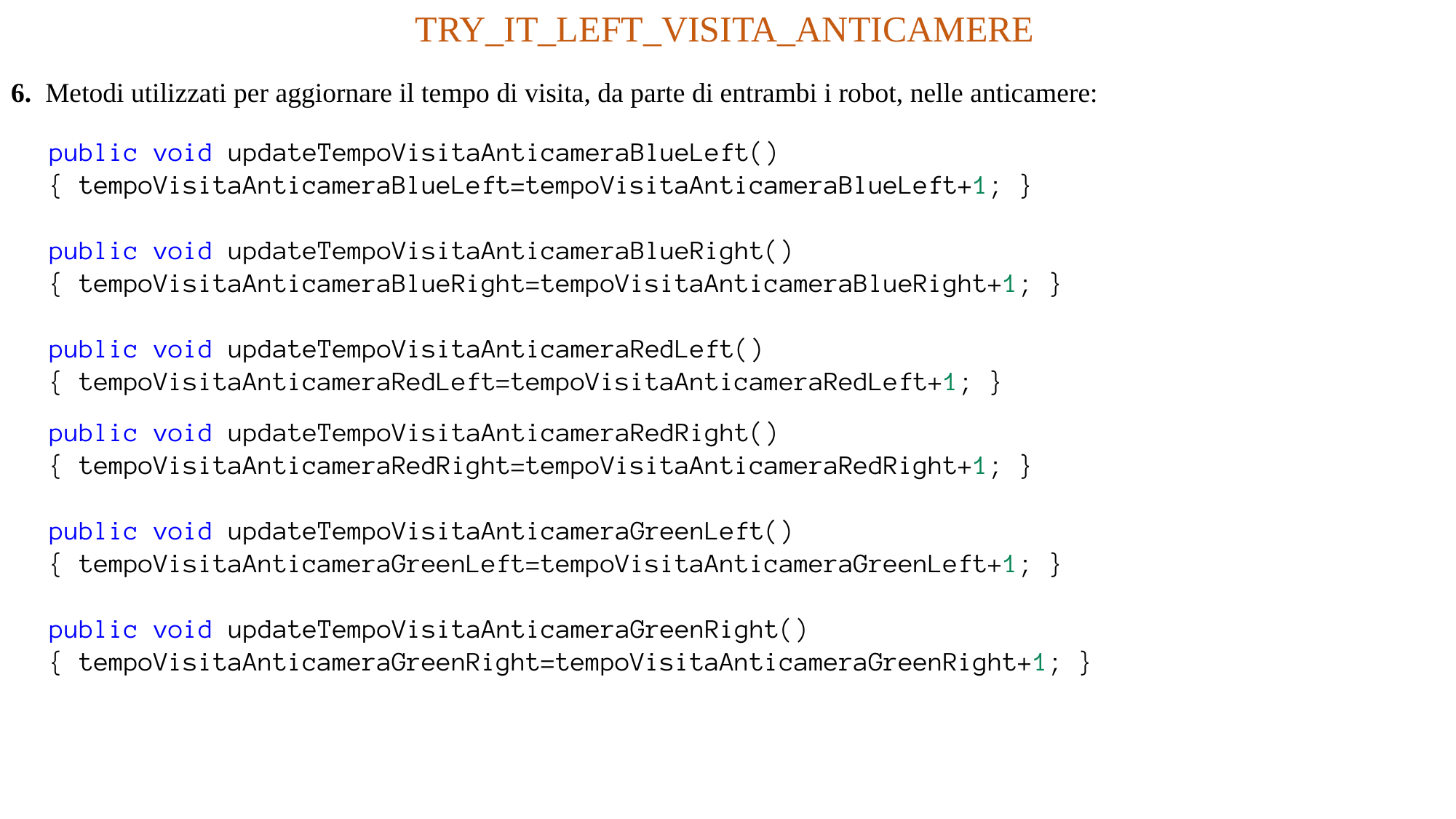

TRY_IT_LEFT_VISITA_ANTICAMERE
6.  Metodi utilizzati per aggiornare il tempo di visita, da parte di entrambi i robot, nelle anticamere:
public void updateTempoVisitaAnticameraBlueLeft()
{ tempoVisitaAnticameraBlueLeft=tempoVisitaAnticameraBlueLeft+1; }
public void updateTempoVisitaAnticameraBlueRight()
{ tempoVisitaAnticameraBlueRight=tempoVisitaAnticameraBlueRight+1; }
public void updateTempoVisitaAnticameraRedLeft()
{ tempoVisitaAnticameraRedLeft=tempoVisitaAnticameraRedLeft+1; }
public void updateTempoVisitaAnticameraRedRight()
{ tempoVisitaAnticameraRedRight=tempoVisitaAnticameraRedRight+1; }
public void updateTempoVisitaAnticameraGreenLeft()
{ tempoVisitaAnticameraGreenLeft=tempoVisitaAnticameraGreenLeft+1; }
public void updateTempoVisitaAnticameraGreenRight()
{ tempoVisitaAnticameraGreenRight=tempoVisitaAnticameraGreenRight+1; }